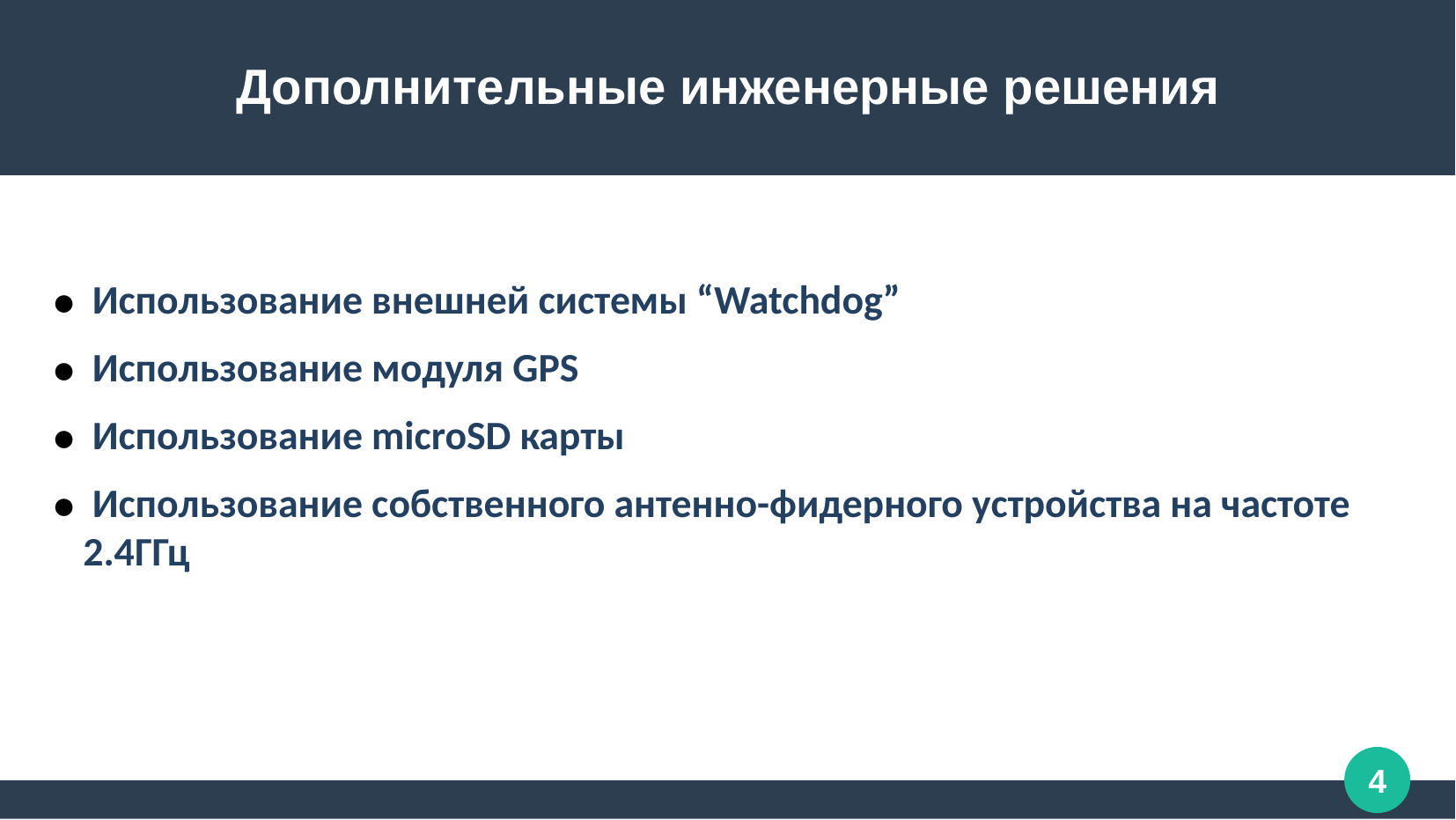

Дополнительные инженерные решения

 Использование внешней системы “Watchdog”
 Использование модуля GPS
 Использование microSD карты
 Использование собственного антенно-фидерного устройства на частоте 2.4ГГц